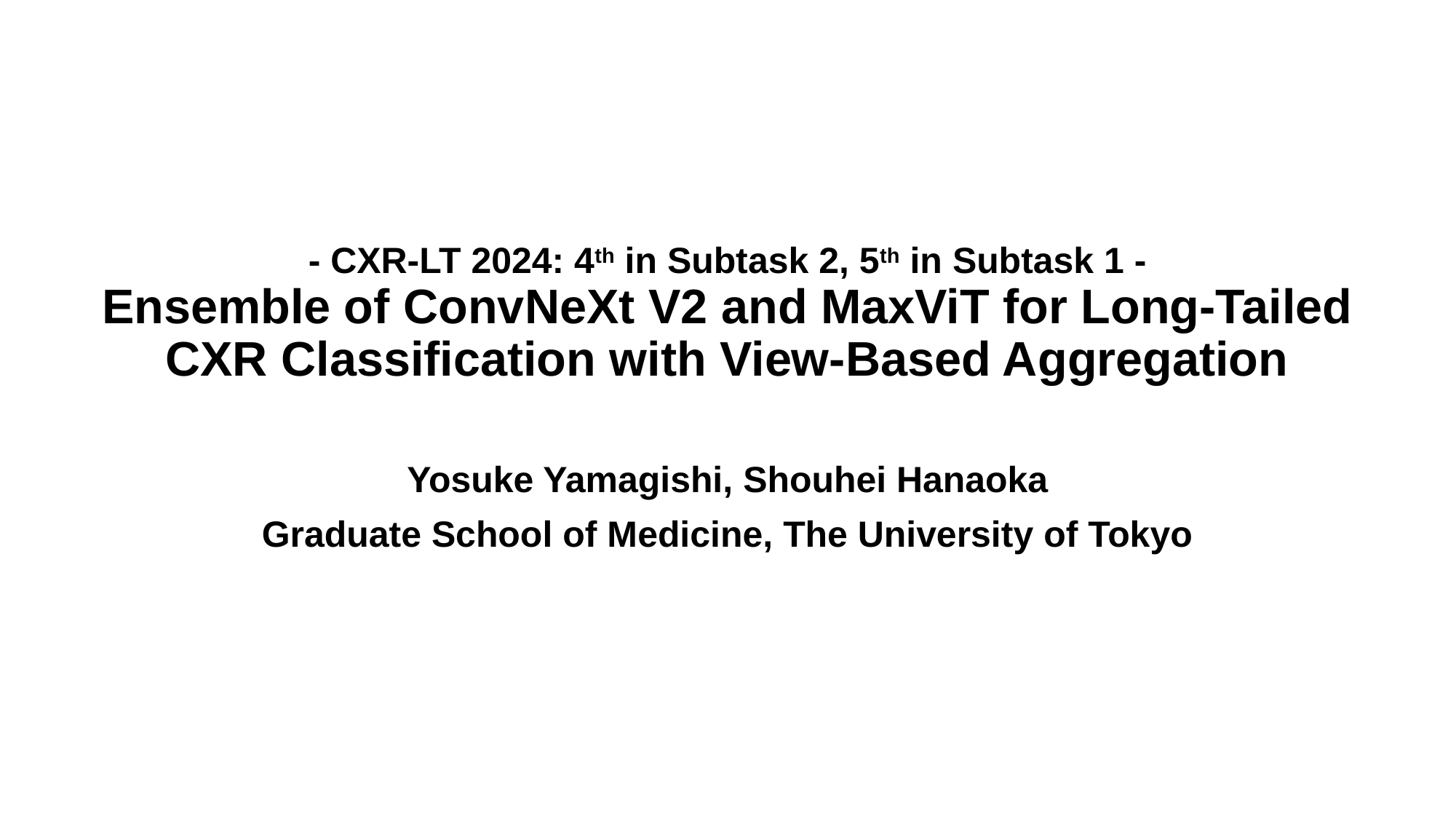

# - CXR-LT 2024: 4th in Subtask 2, 5th in Subtask 1 - Ensemble of ConvNeXt V2 and MaxViT for Long-Tailed CXR Classification with View-Based Aggregation
Yosuke Yamagishi, Shouhei Hanaoka
Graduate School of Medicine, The University of Tokyo